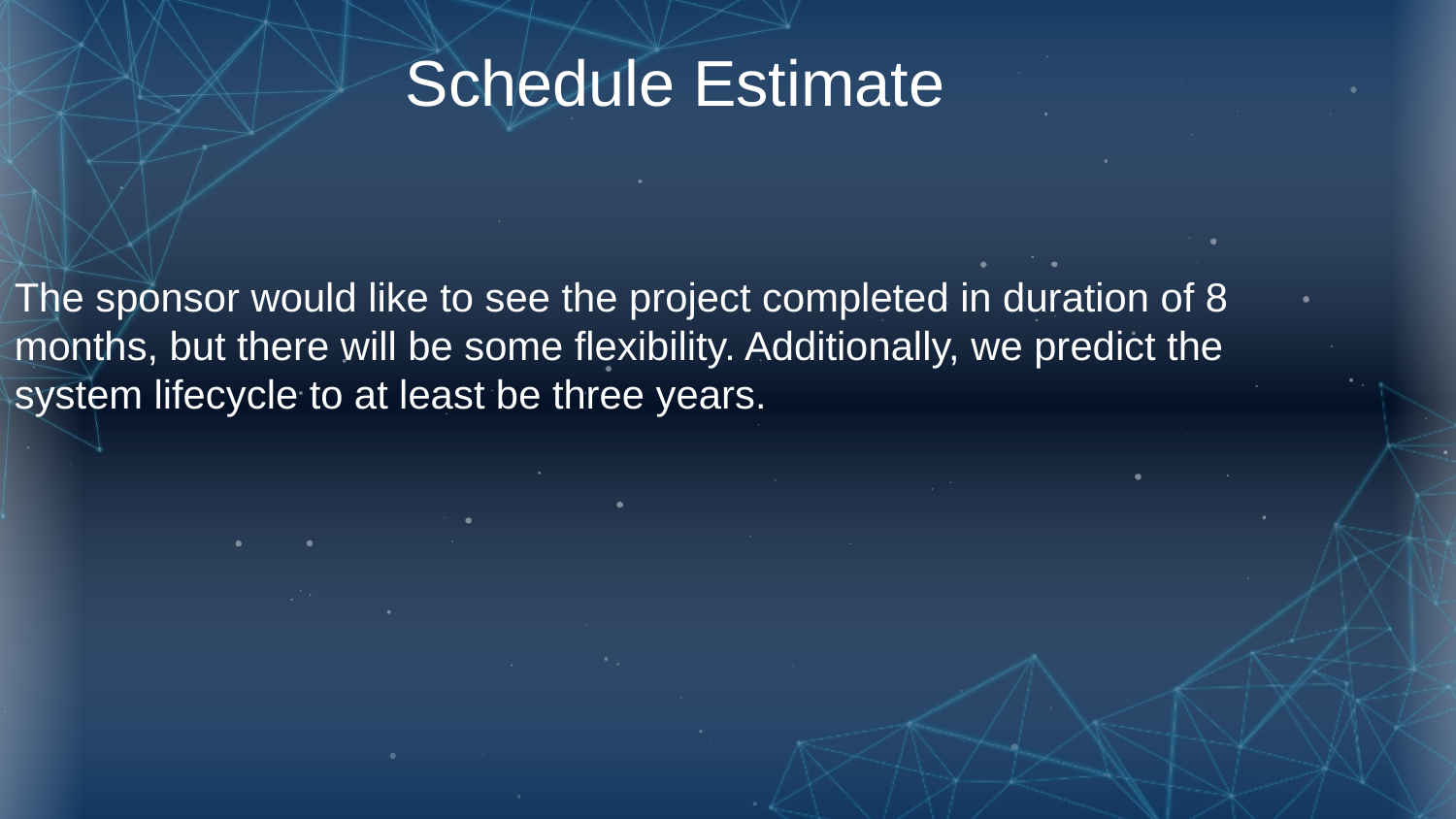

Schedule Estimate
The sponsor would like to see the project completed in duration of 8 months, but there will be some flexibility. Additionally, we predict the system lifecycle to at least be three years.